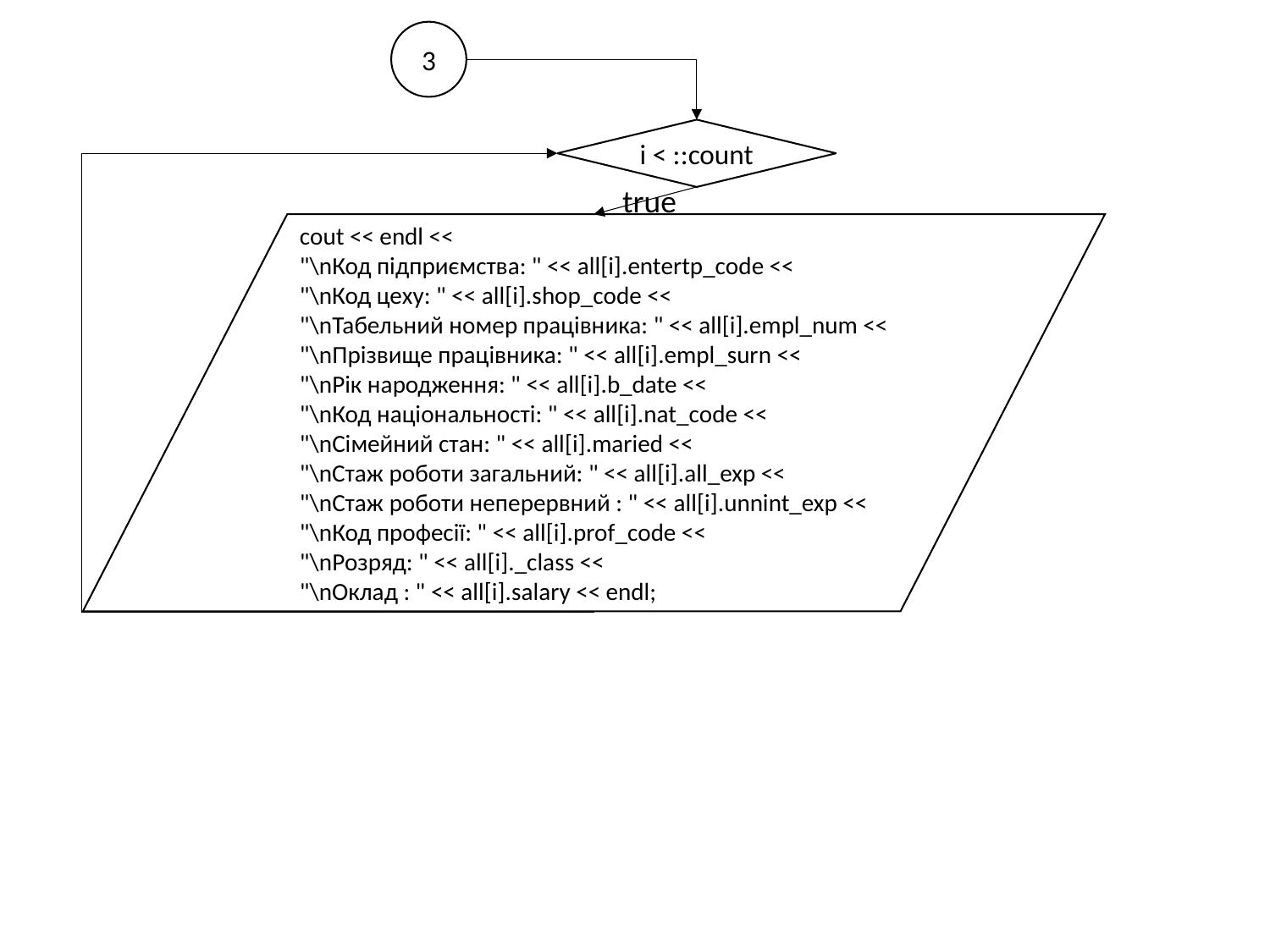

3
i < ::count
true
cout << endl <<
"\nКод підпpиємства: " << all[i].entertp_code <<
"\nКод цеху: " << all[i].shop_code <<
"\nТабельний номеp пpацівника: " << all[i].empl_num <<
"\nПpізвище пpацівника: " << all[i].empl_surn <<
"\nРік наpодження: " << all[i].b_date <<
"\nКод національності: " << all[i].nat_code <<
"\nСімейний стан: " << all[i].maried <<
"\nСтаж pоботи загальний: " << all[i].all_exp <<
"\nСтаж pоботи непеpеpвний : " << all[i].unnint_exp <<
"\nКод пpофесії: " << all[i].prof_code <<
"\nРозpяд: " << all[i]._class <<
"\nОклад : " << all[i].salary << endl;